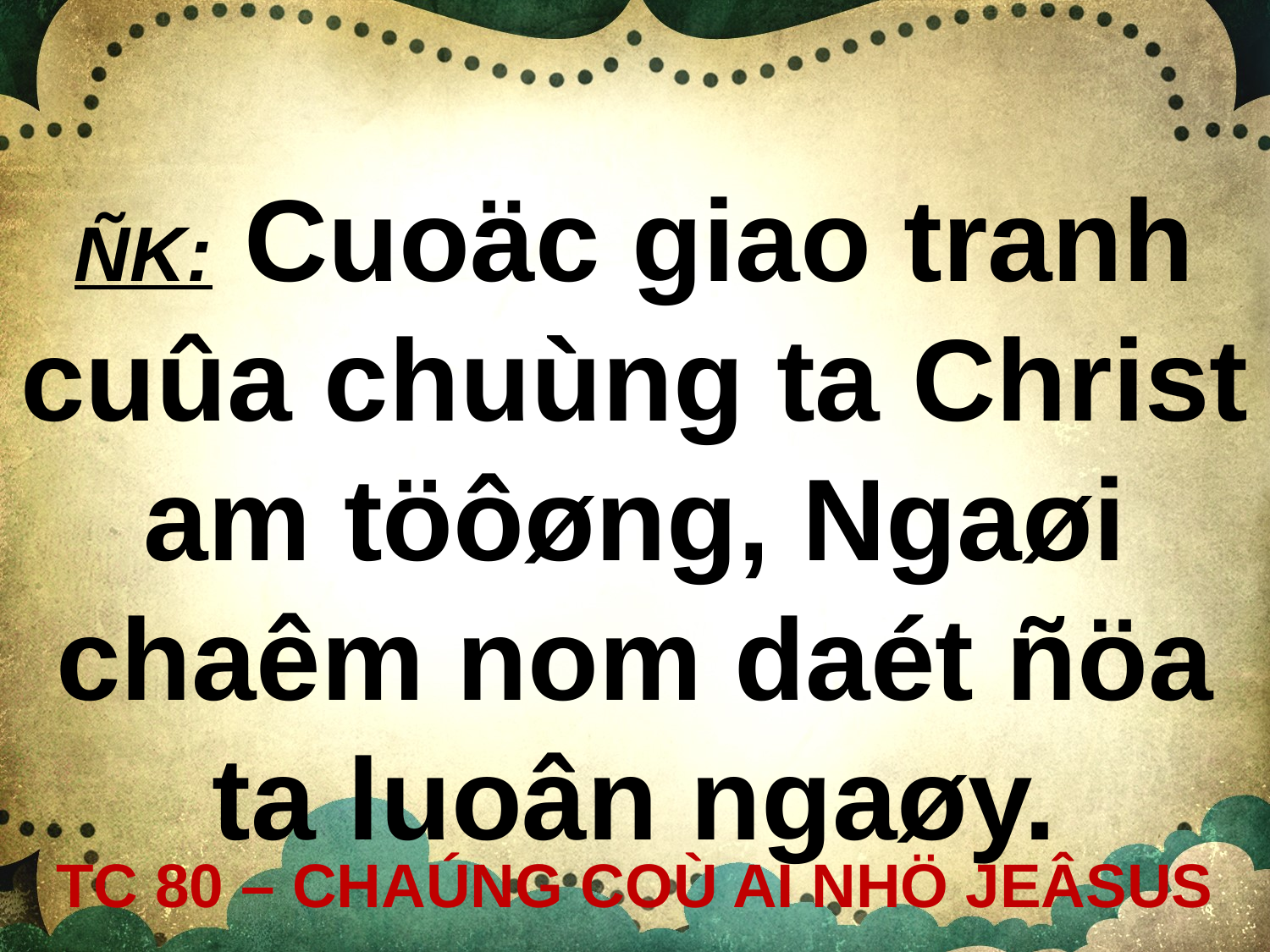

ÑK: Cuoäc giao tranh
cuûa chuùng ta Christ am töôøng, Ngaøi chaêm nom daét ñöa ta luoân ngaøy.
TC 80 – CHAÚNG COÙ AI NHÖ JEÂSUS